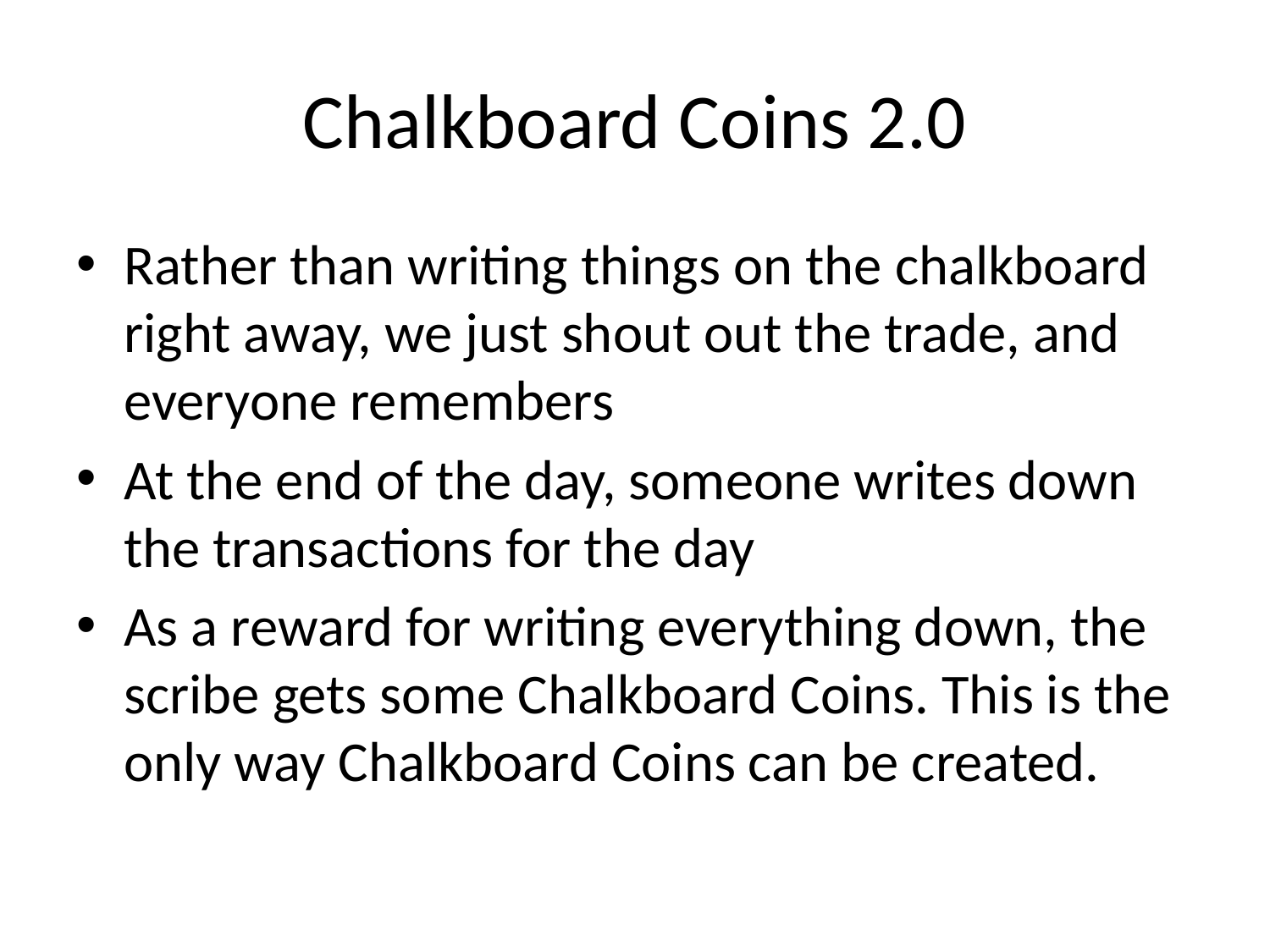

# Chalkboard Coins 2.0
Rather than writing things on the chalkboard right away, we just shout out the trade, and everyone remembers
At the end of the day, someone writes down the transactions for the day
As a reward for writing everything down, the scribe gets some Chalkboard Coins. This is the only way Chalkboard Coins can be created.